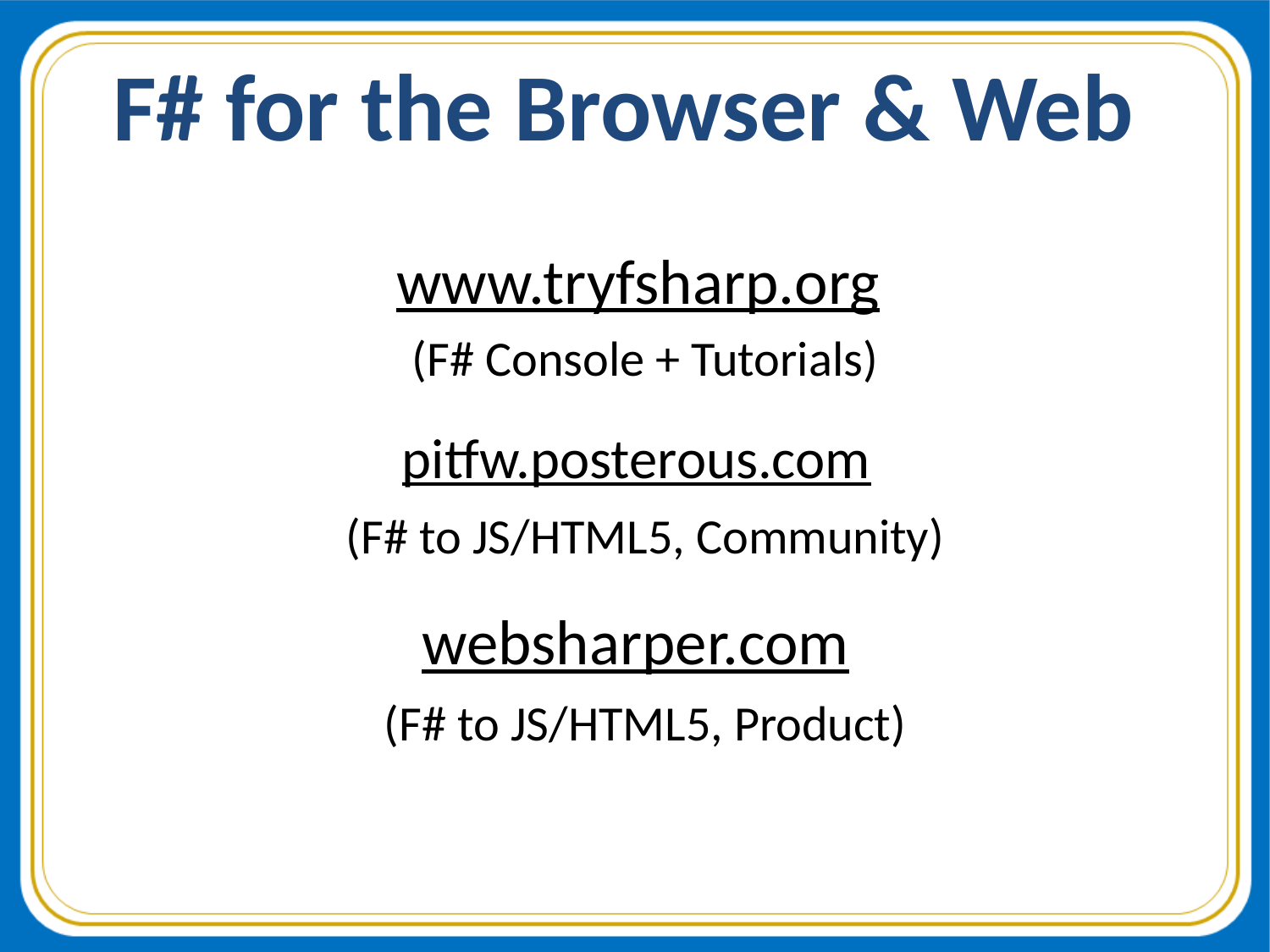

# F# for the Browser & Web

www.tryfsharp.org
(F# Console + Tutorials)
pitfw.posterous.com
(F# to JS/HTML5, Community)
websharper.com
(F# to JS/HTML5, Product)